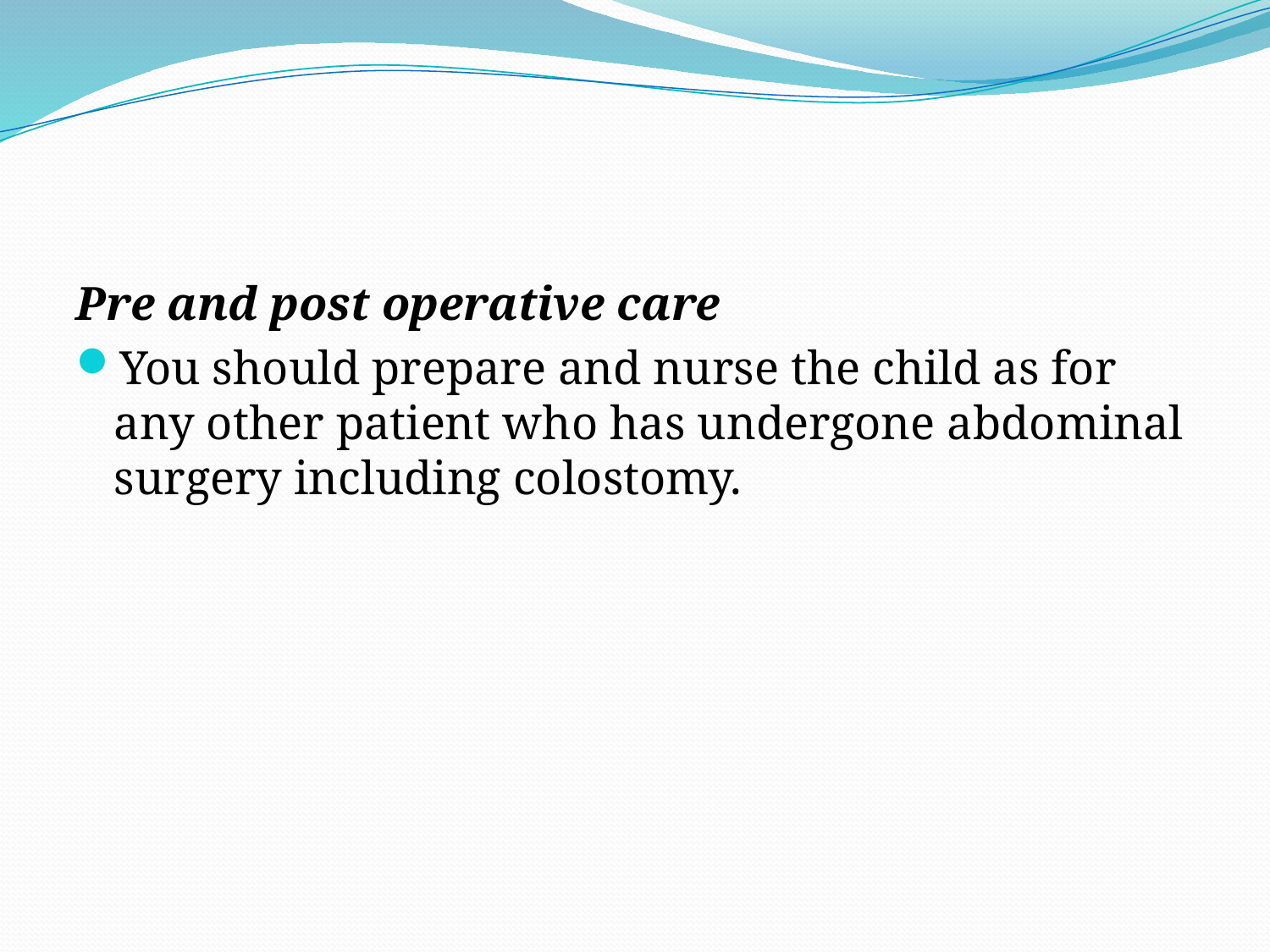

#
Pre and post operative care
You should prepare and nurse the child as for any other patient who has undergone abdominal surgery including colostomy.